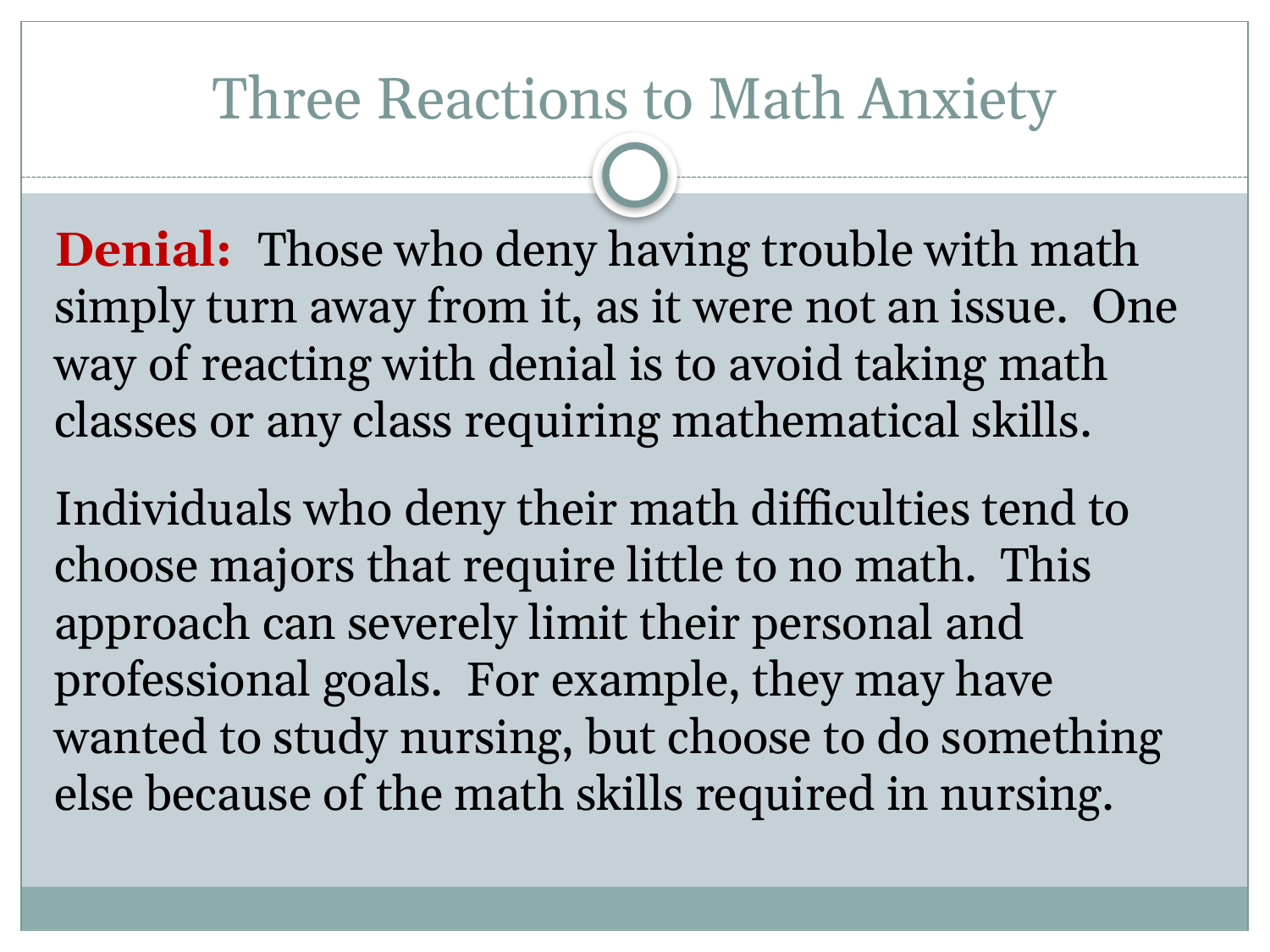

# Three Reactions to Math Anxiety
Denial:  Those who deny having trouble with math simply turn away from it, as it were not an issue.  One way of reacting with denial is to avoid taking math classes or any class requiring mathematical skills.
Individuals who deny their math difficulties tend to  choose majors that require little to no math.  This approach can severely limit their personal and professional goals.  For example, they may have wanted to study nursing, but choose to do something else because of the math skills required in nursing.